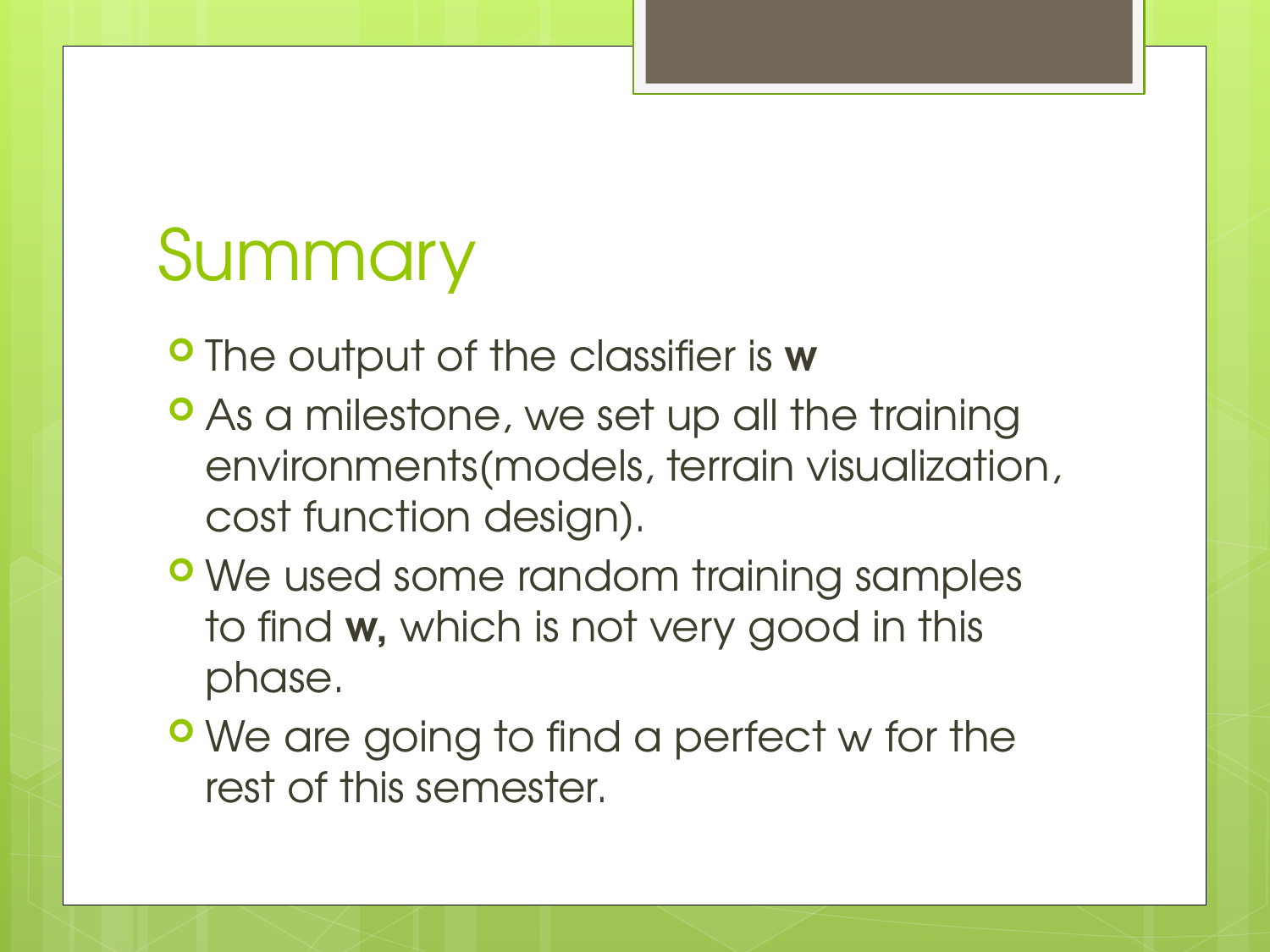

# Summary
The output of the classifier is w
As a milestone, we set up all the training environments(models, terrain visualization, cost function design).
We used some random training samples to find w, which is not very good in this phase.
We are going to find a perfect w for the rest of this semester.